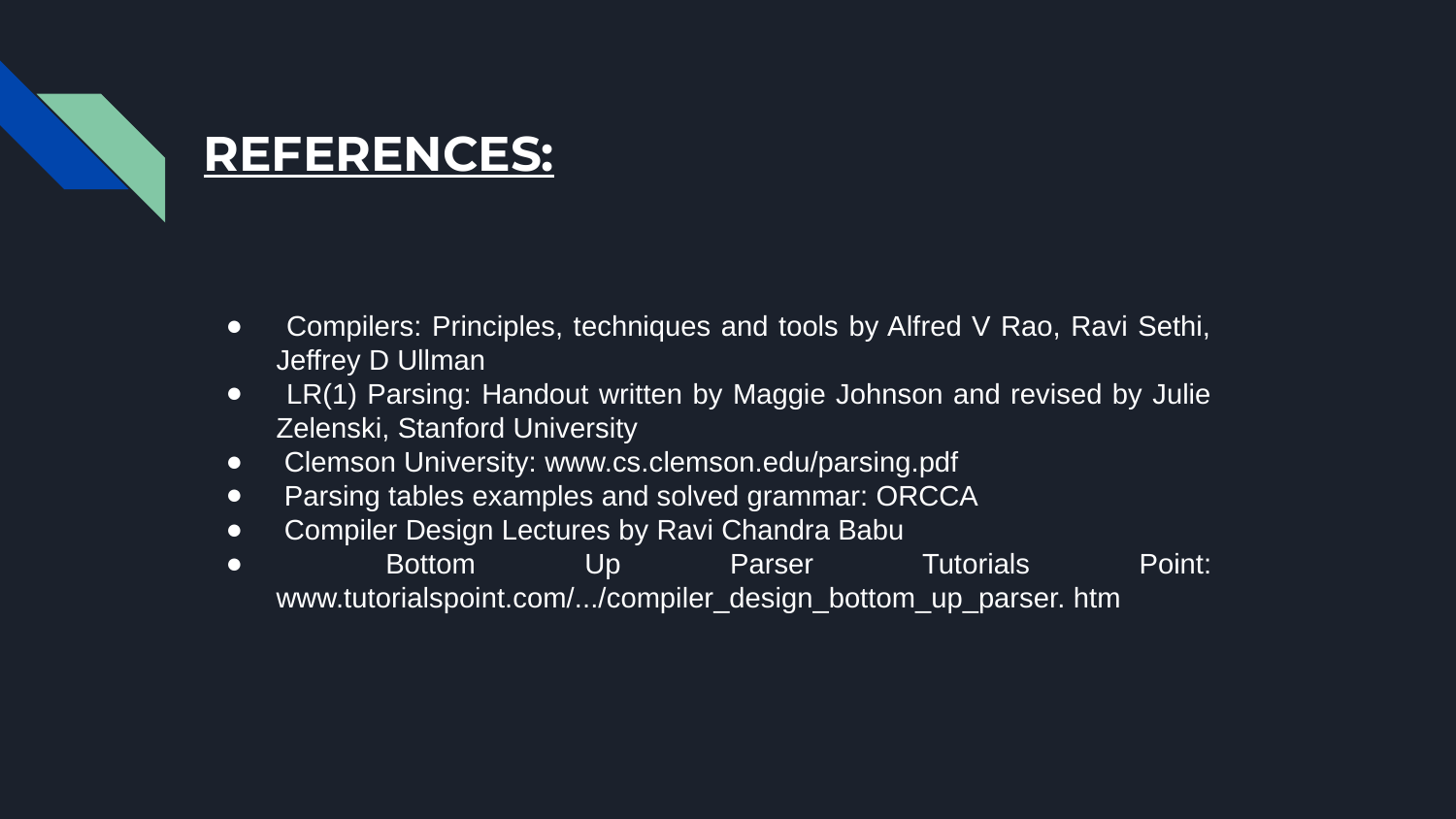

# REFERENCES:
 Compilers: Principles, techniques and tools by Alfred V Rao, Ravi Sethi, Jeffrey D Ullman
 LR(1) Parsing: Handout written by Maggie Johnson and revised by Julie Zelenski, Stanford University
 Clemson University: www.cs.clemson.edu/parsing.pdf
 Parsing tables examples and solved grammar: ORCCA
 Compiler Design Lectures by Ravi Chandra Babu
 Bottom Up Parser Tutorials Point: www.tutorialspoint.com/.../compiler_design_bottom_up_parser. htm